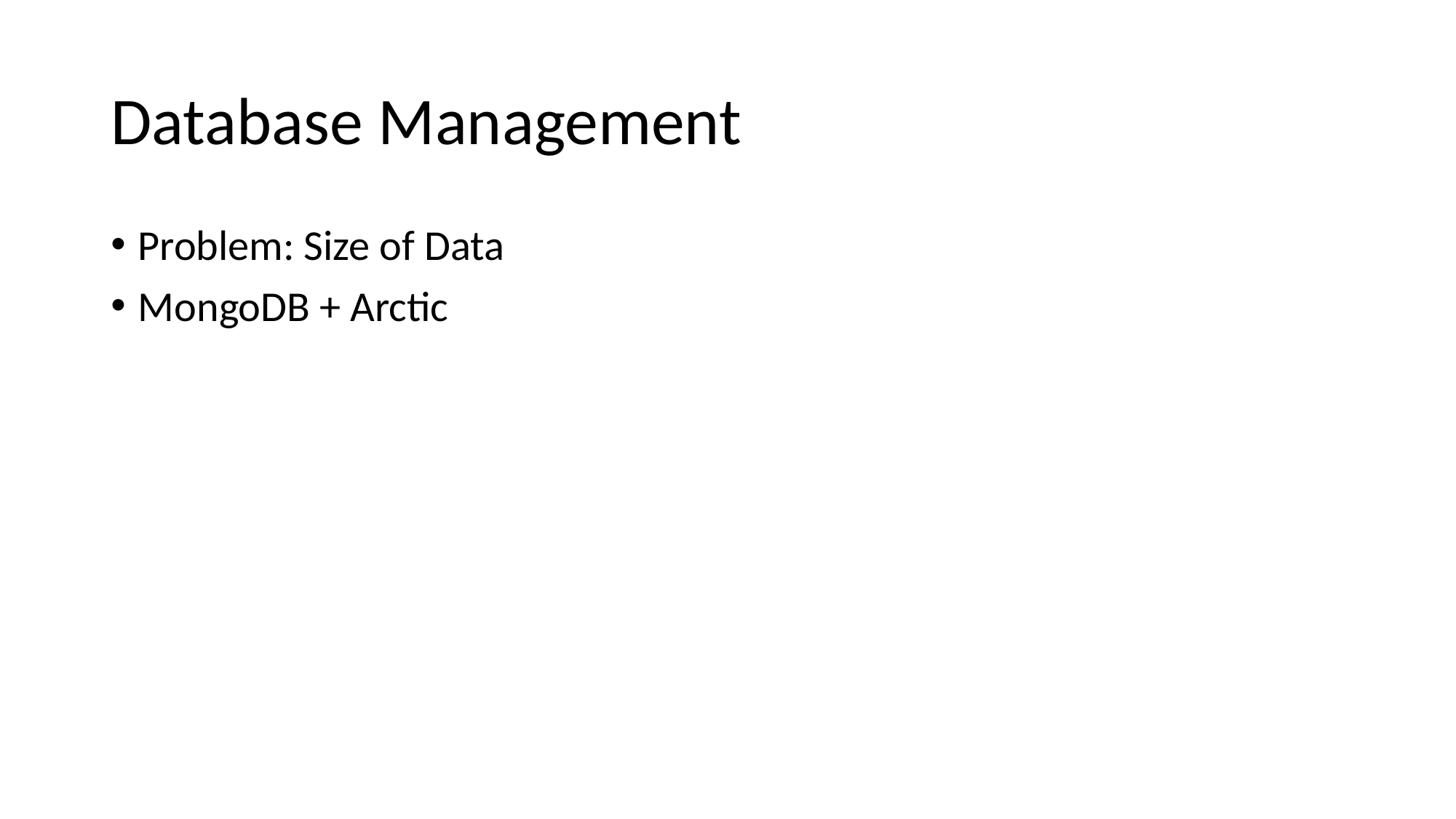

# Database Management
Problem: Size of Data
MongoDB + Arctic